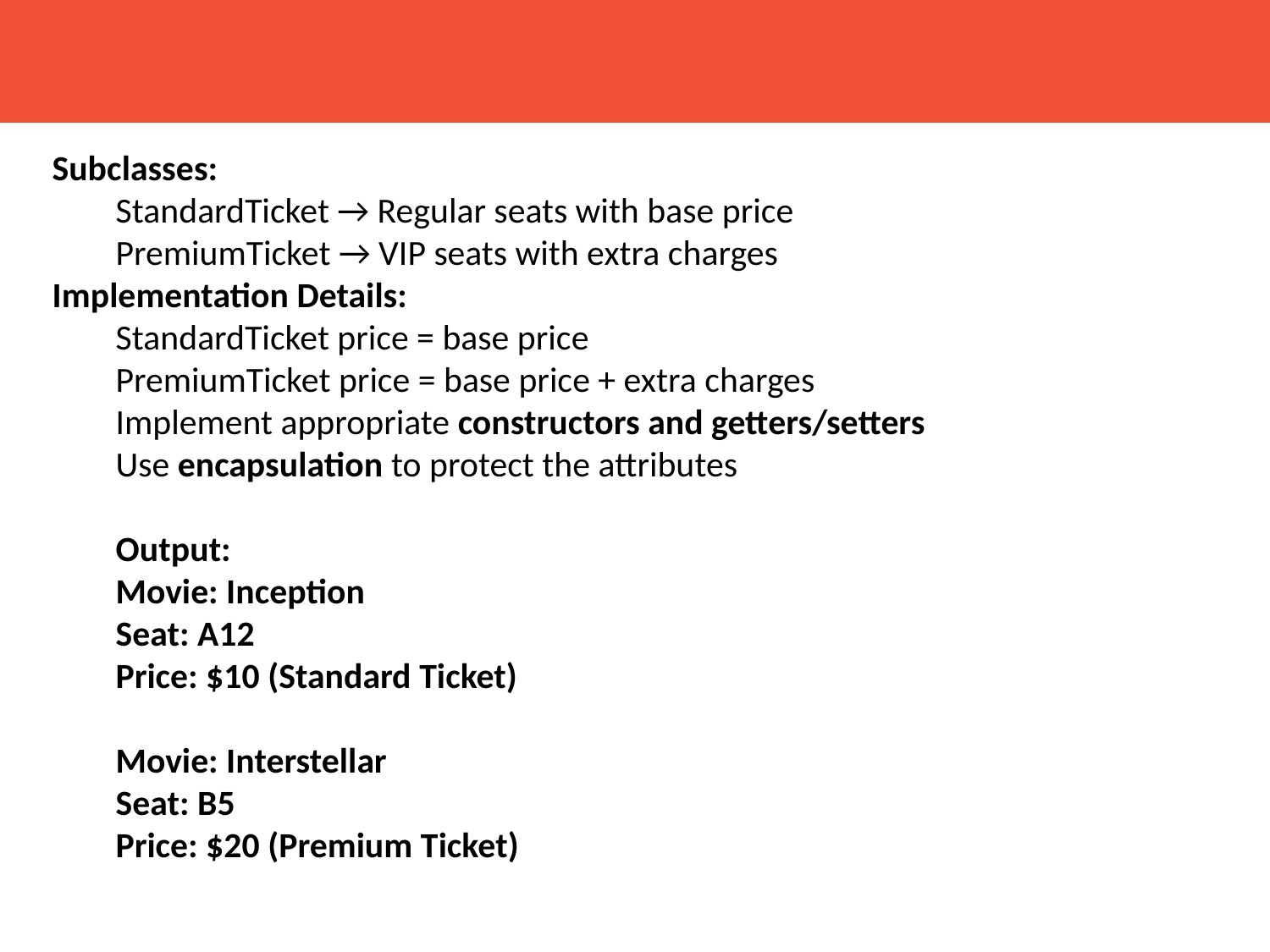

Subclasses:
StandardTicket → Regular seats with base price
PremiumTicket → VIP seats with extra charges
Implementation Details:
StandardTicket price = base price
PremiumTicket price = base price + extra charges
Implement appropriate constructors and getters/setters
Use encapsulation to protect the attributes

Output:
Movie: Inception
Seat: A12
Price: $10 (Standard Ticket)

Movie: Interstellar
Seat: B5
Price: $20 (Premium Ticket)